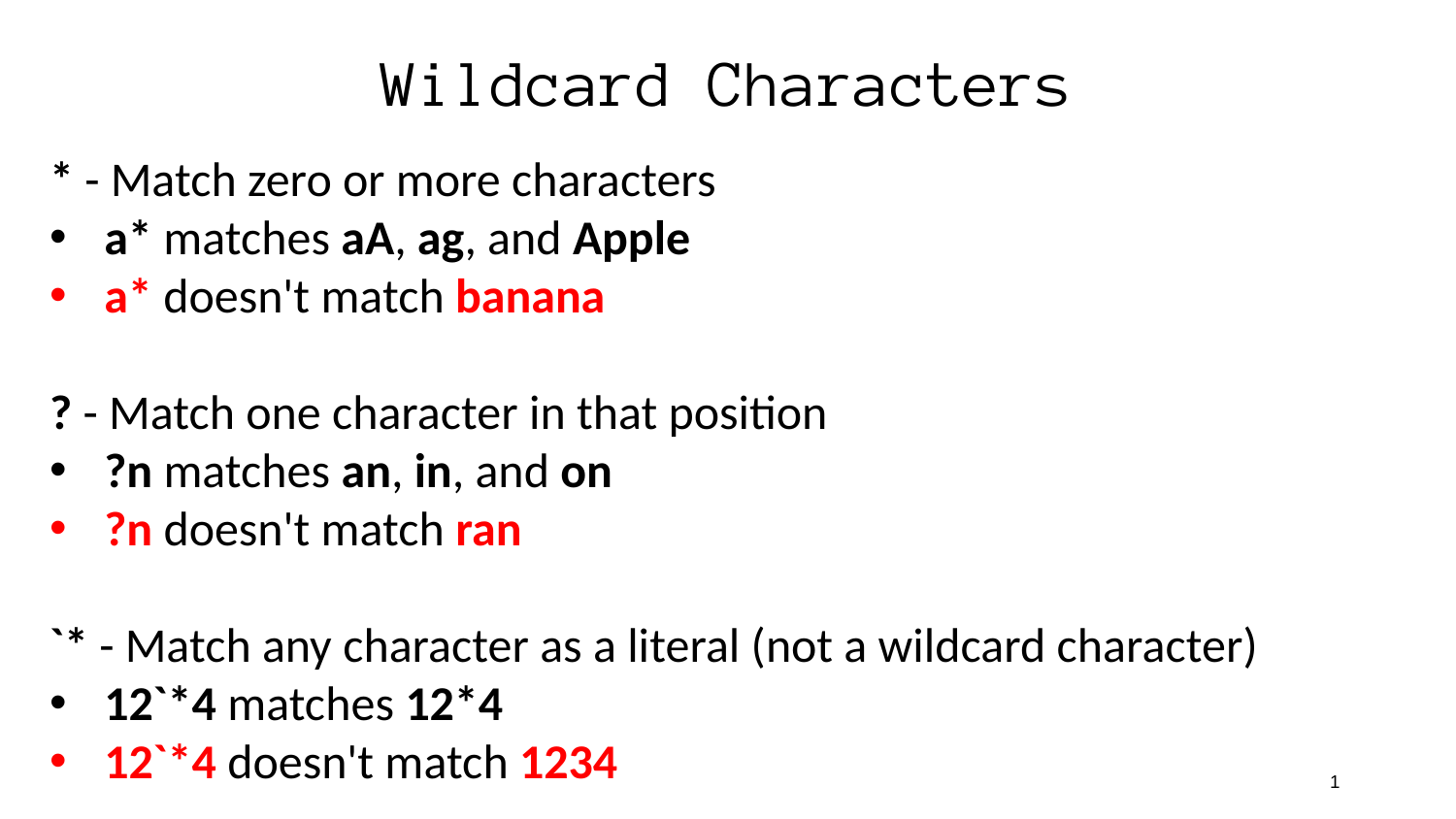

# Wildcard Characters
* - Match zero or more characters
a* matches aA, ag, and Apple
a* doesn't match banana

? - Match one character in that position
?n matches an, in, and on
?n doesn't match ran

`* - Match any character as a literal (not a wildcard character)
12`*4 matches 12*4
12`*4 doesn't match 1234
1